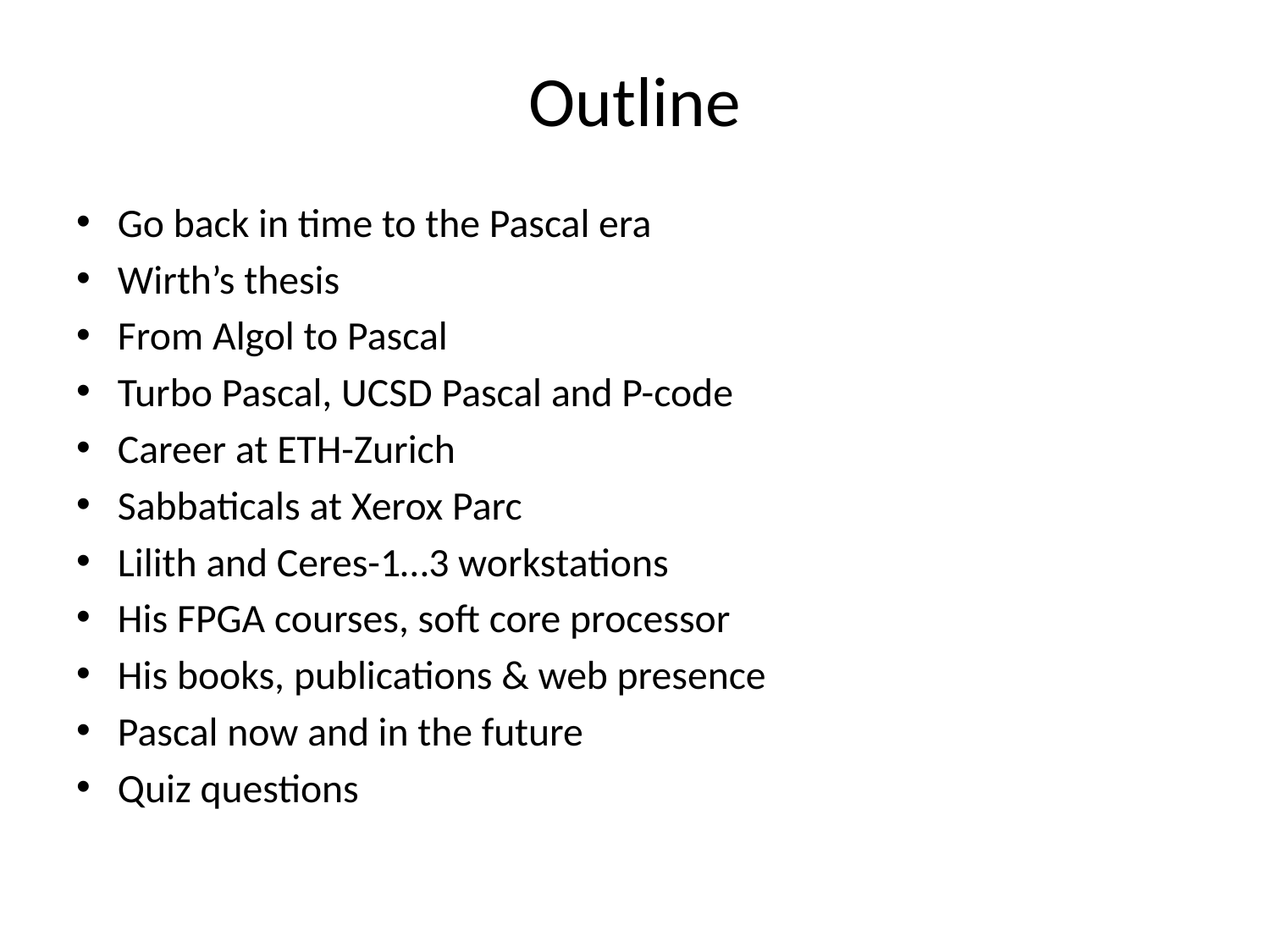

# Outline
Go back in time to the Pascal era
Wirth’s thesis
From Algol to Pascal
Turbo Pascal, UCSD Pascal and P-code
Career at ETH-Zurich
Sabbaticals at Xerox Parc
Lilith and Ceres-1…3 workstations
His FPGA courses, soft core processor
His books, publications & web presence
Pascal now and in the future
Quiz questions